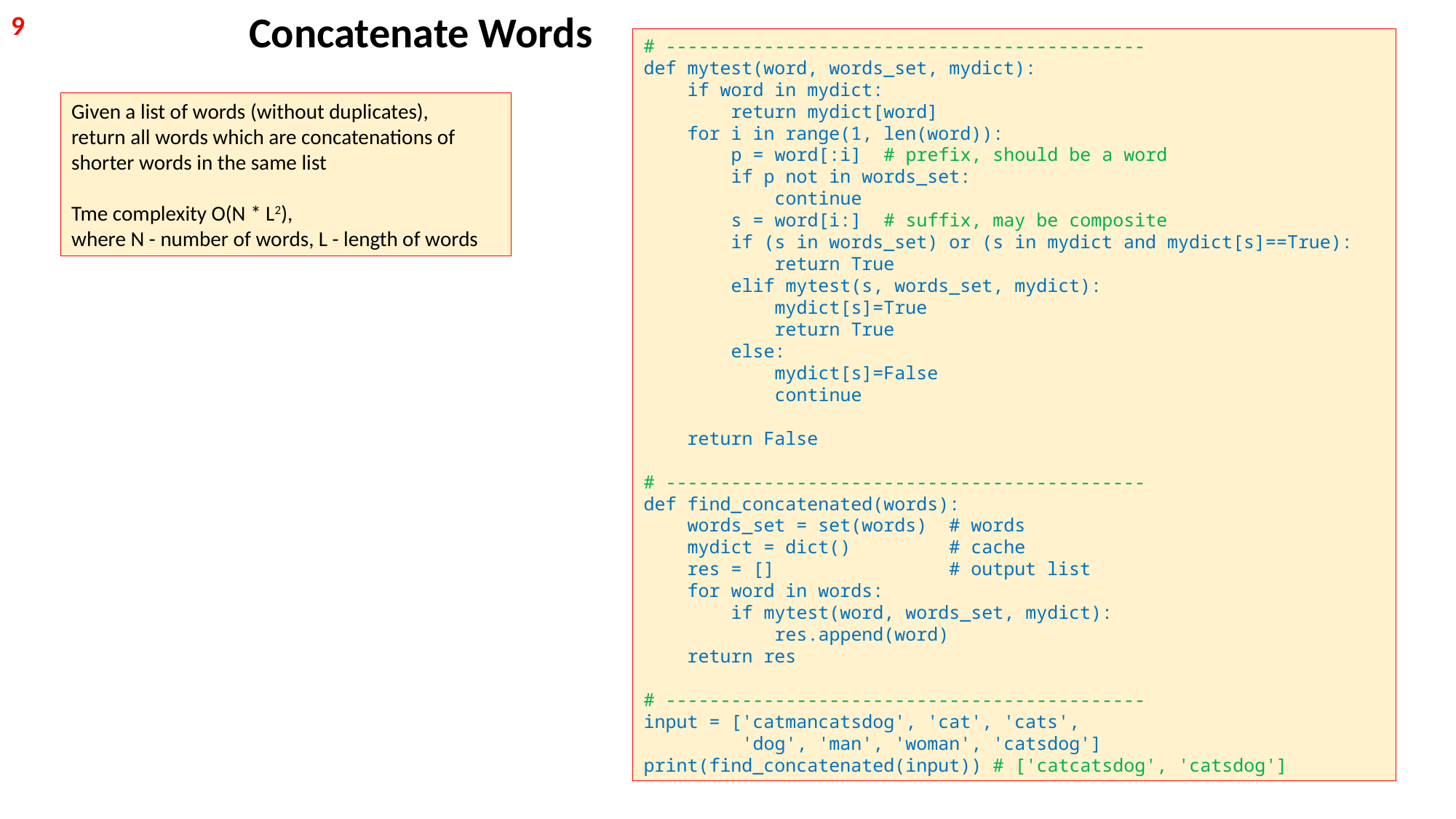

Concatenate Words
9
# --------------------------------------------
def mytest(word, words_set, mydict):
    if word in mydict:
        return mydict[word]
    for i in range(1, len(word)):
        p = word[:i]  # prefix, should be a word
        if p not in words_set:
            continue
        s = word[i:]  # suffix, may be composite
        if (s in words_set) or (s in mydict and mydict[s]==True):
            return True
        elif mytest(s, words_set, mydict):
            mydict[s]=True
            return True
        else:
            mydict[s]=False
            continue

    return False

# --------------------------------------------
def find_concatenated(words):
    words_set = set(words)  # words
    mydict = dict()         # cache
    res = []                # output list
    for word in words:
        if mytest(word, words_set, mydict):
            res.append(word)
    return res

# --------------------------------------------
input = ['catmancatsdog', 'cat', 'cats',
         'dog', 'man', 'woman', 'catsdog']
print(find_concatenated(input)) # ['catcatsdog', 'catsdog']
Given a list of words (without duplicates),
return all words which are concatenations of
shorter words in the same list

Tme complexity O(N * L2),
where N - number of words, L - length of words